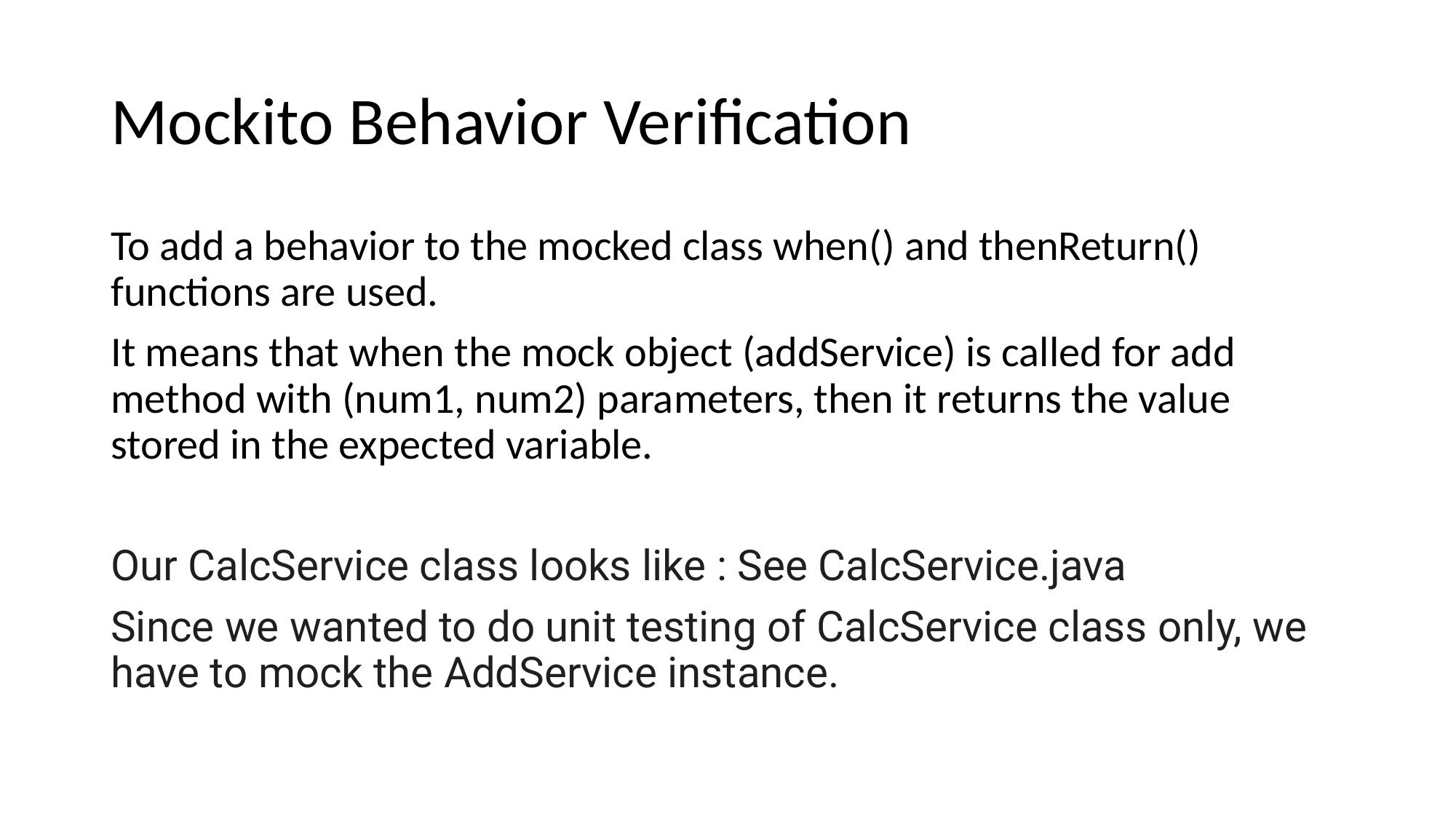

# Mockito Behavior Verification
To add a behavior to the mocked class when() and thenReturn() functions are used.
It means that when the mock object (addService) is called for add method with (num1, num2) parameters, then it returns the value stored in the expected variable.

Our CalcService class looks like : See CalcService.java
Since we wanted to do unit testing of CalcService class only, we have to mock the AddService instance.